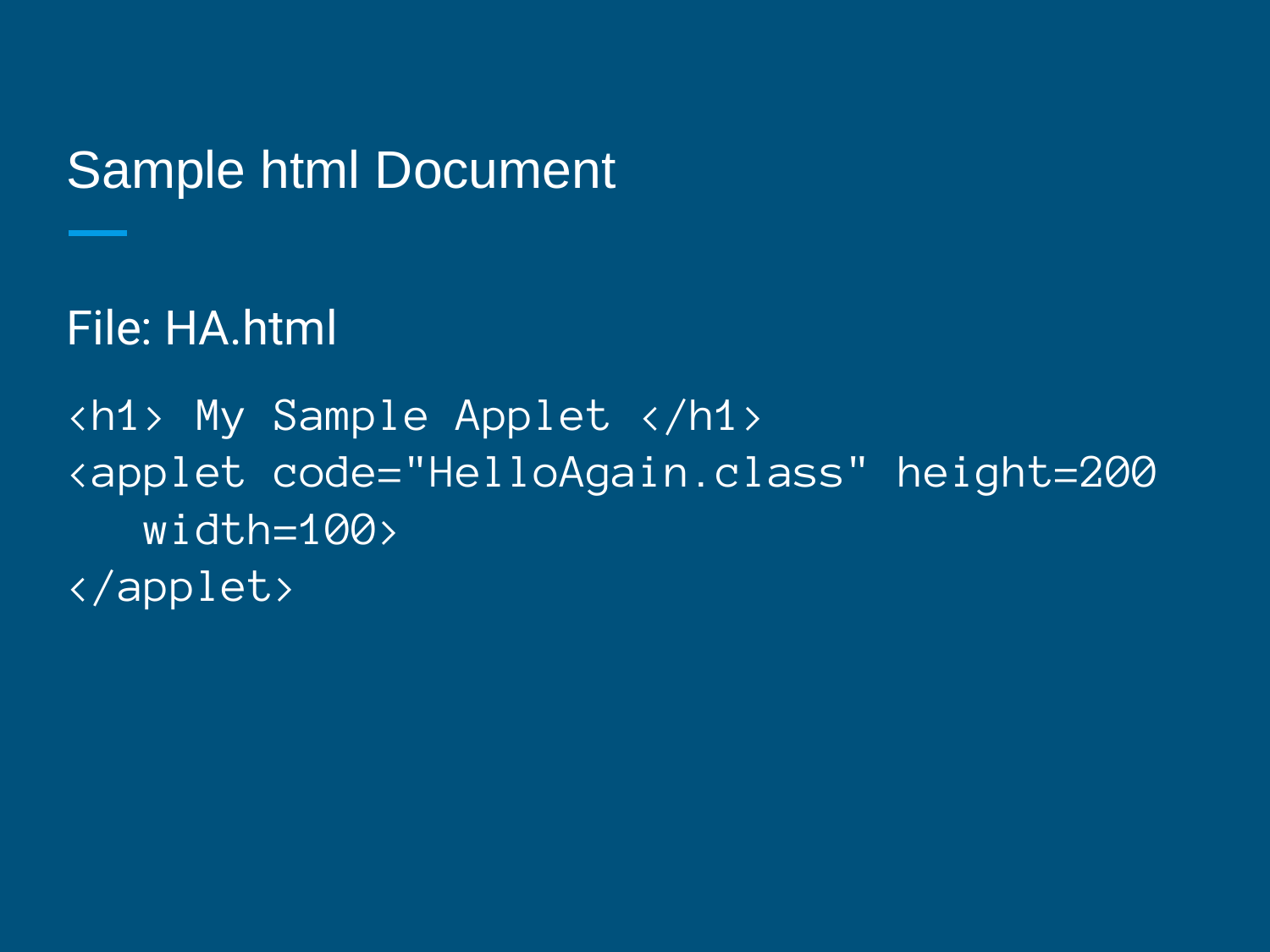

# Sample html Document
File: HA.html
<h1> My Sample Applet </h1>
<applet code="HelloAgain.class" height=200
   width=100>
</applet>